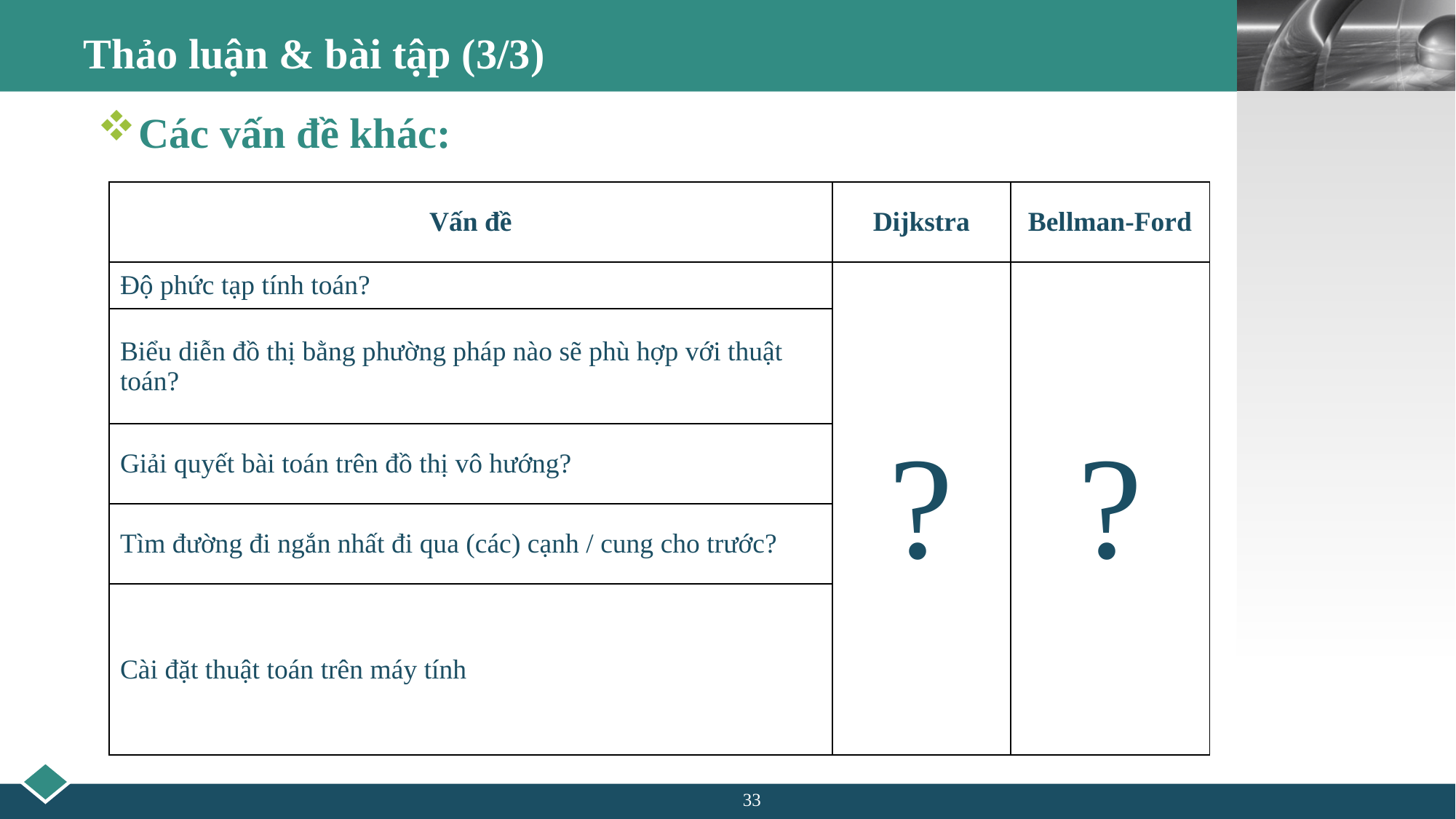

# Thảo luận & bài tập (3/3)
Các vấn đề khác:
| Vấn đề | Dijkstra | Bellman-Ford |
| --- | --- | --- |
| Độ phức tạp tính toán? | ? | ? |
| Biểu diễn đồ thị bằng phường pháp nào sẽ phù hợp với thuật toán? |  |  |
| Giải quyết bài toán trên đồ thị vô hướng? |  |  |
| Tìm đường đi ngắn nhất đi qua (các) cạnh / cung cho trước? |  |  |
| Cài đặt thuật toán trên máy tính |  |  |
33